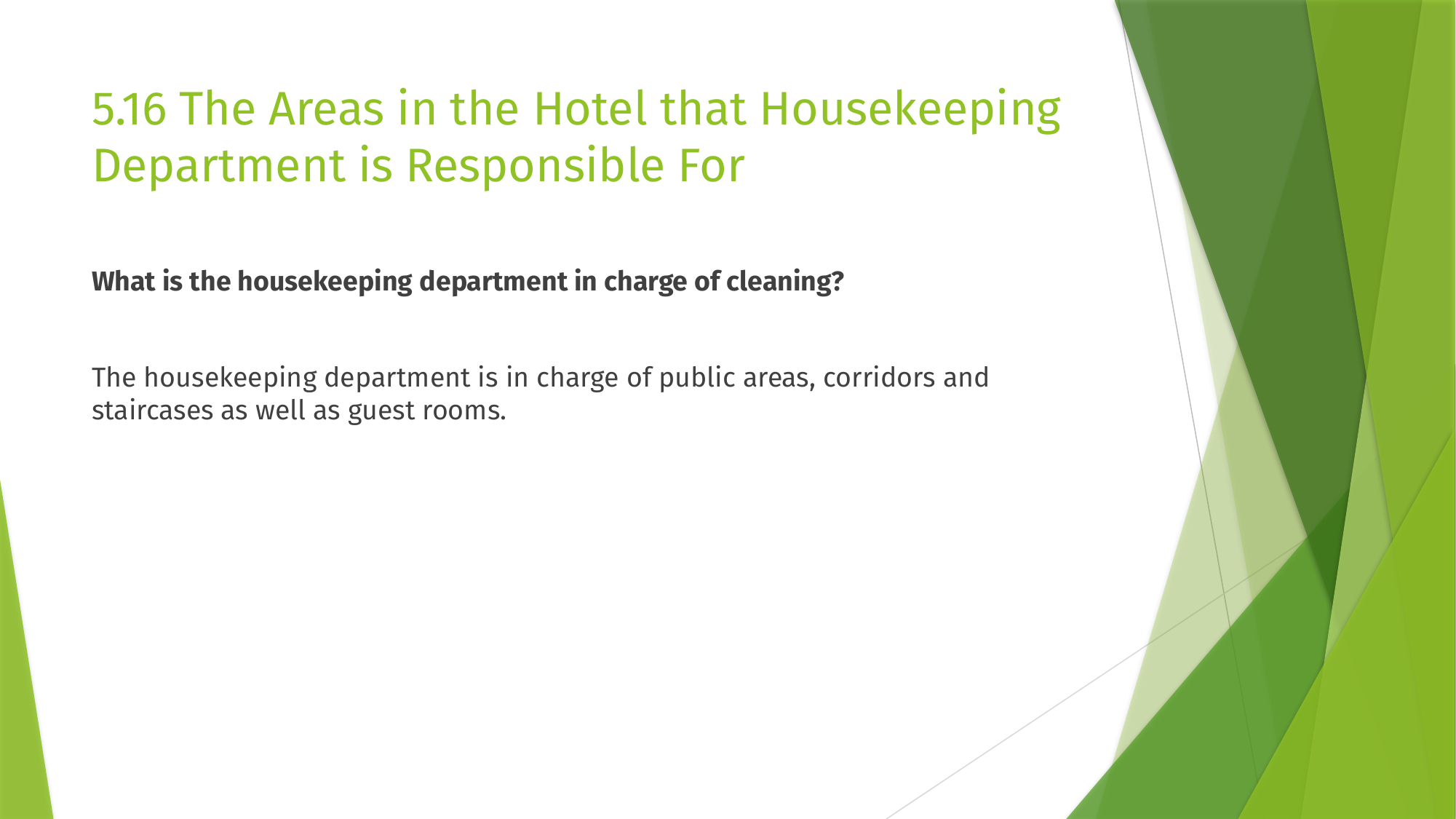

# 5.16 The Areas in the Hotel that Housekeeping Department is Responsible For
What is the housekeeping department in charge of cleaning?

The housekeeping department is in charge of public areas, corridors and staircases as well as guest rooms.